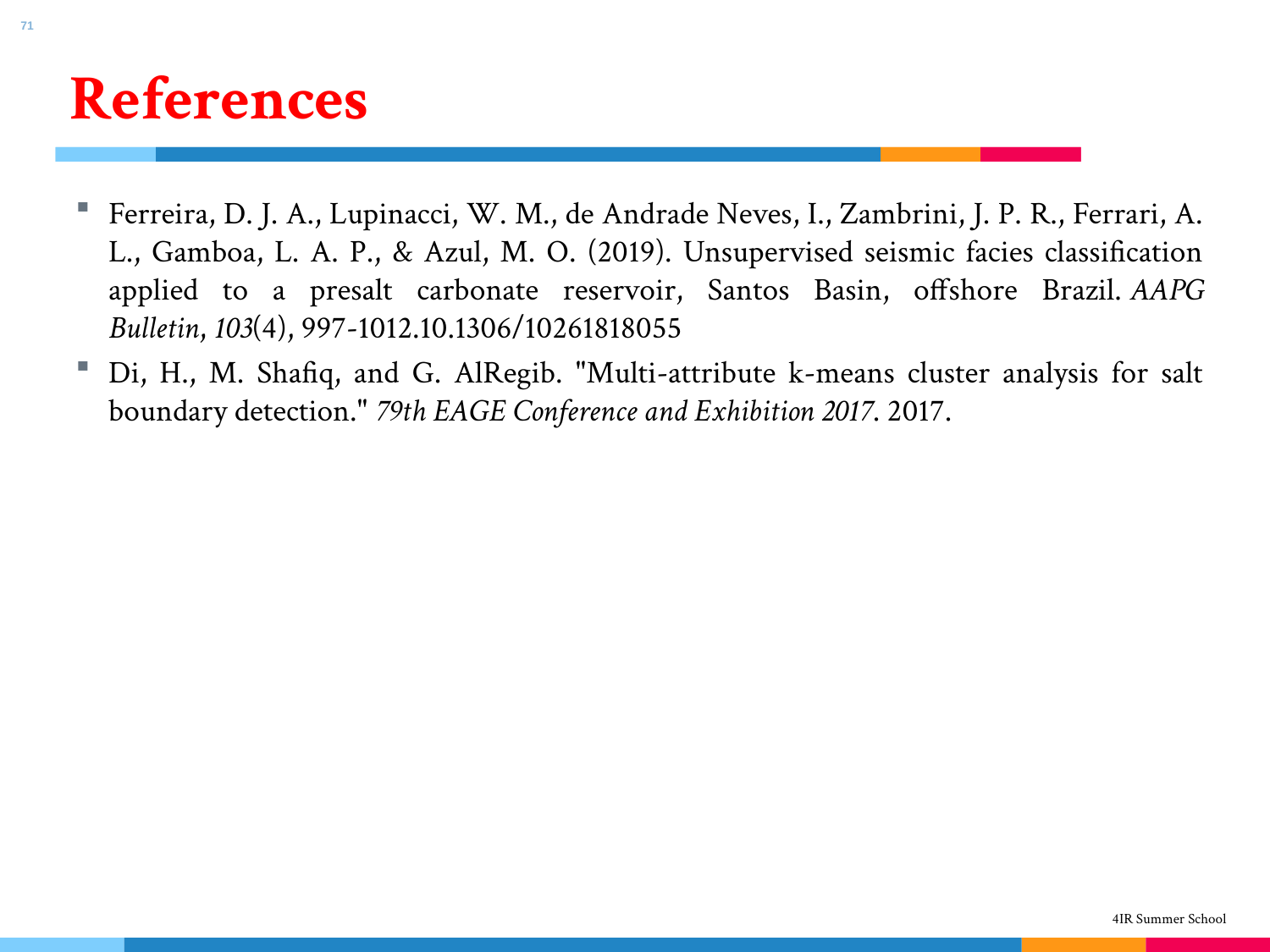

71
# References
Ferreira, D. J. A., Lupinacci, W. M., de Andrade Neves, I., Zambrini, J. P. R., Ferrari, A. L., Gamboa, L. A. P., & Azul, M. O. (2019). Unsupervised seismic facies classification applied to a presalt carbonate reservoir, Santos Basin, offshore Brazil. AAPG Bulletin, 103(4), 997-1012.‏ 10.1306/10261818055
Di, H., M. Shafiq, and G. AlRegib. "Multi-attribute k-means cluster analysis for salt boundary detection." 79th EAGE Conference and Exhibition 2017. 2017.‏